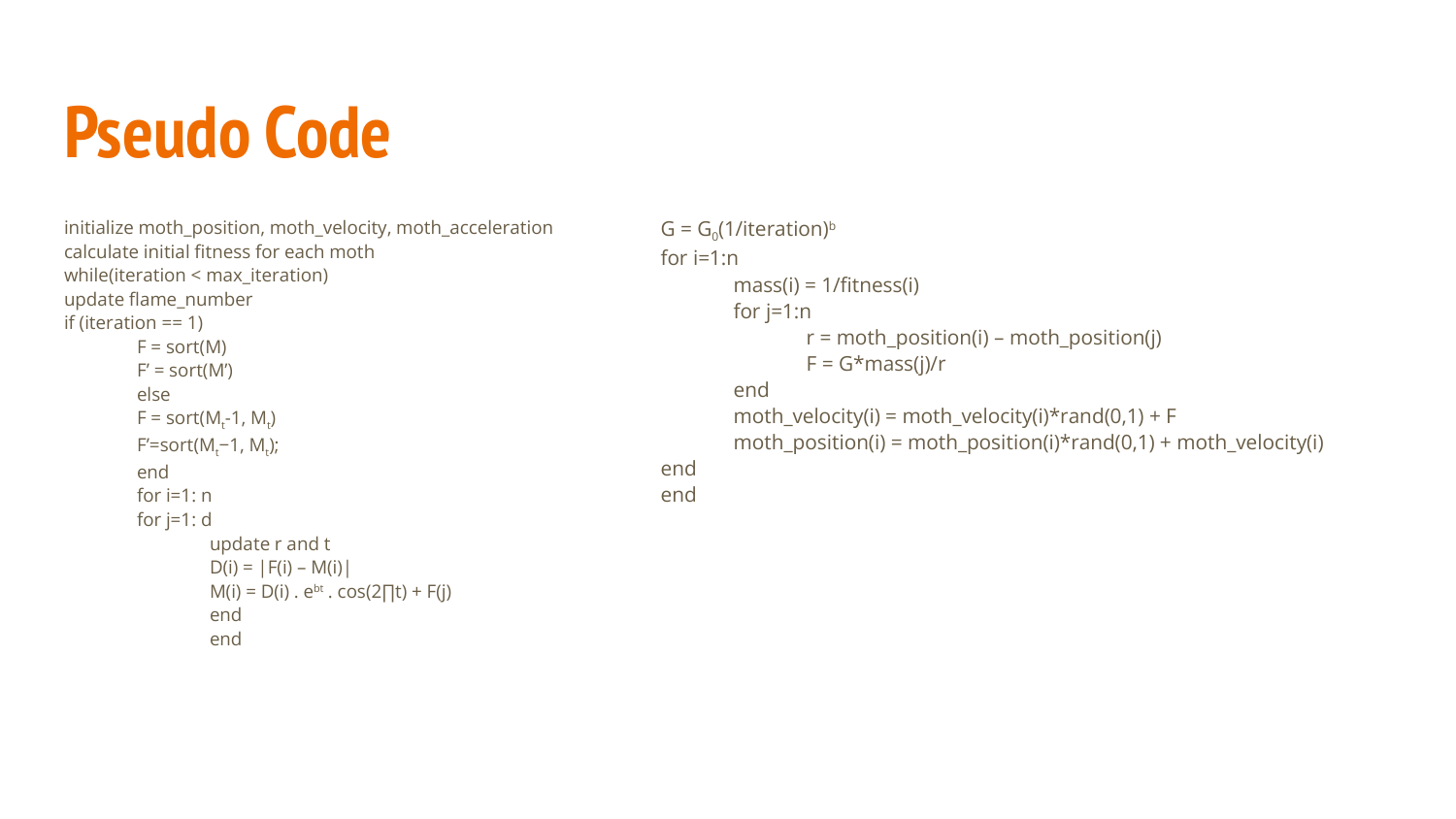

# Pseudo Code
initialize moth_position, moth_velocity, moth_acceleration
calculate initial fitness for each moth
while(iteration < max_iteration)
update flame_number
if (iteration == 1)
F = sort(M)
F’ = sort(M’)
else
F = sort(Mt-1, Mt)
F’=sort(Mt−1, Mt);
end
for i=1: n
for j=1: d
update r and t
D(i) = |F(i) – M(i)|
M(i) = D(i) . ebt . cos(2∏t) + F(j)
end
end

G = G0(1/iteration)b
for i=1:n
mass(i) = 1/fitness(i)
for j=1:n
r = moth_position(i) – moth_position(j)
F = G*mass(j)/r
end
moth_velocity(i) = moth_velocity(i)*rand(0,1) + F
moth_position(i) = moth_position(i)*rand(0,1) + moth_velocity(i)
end
end